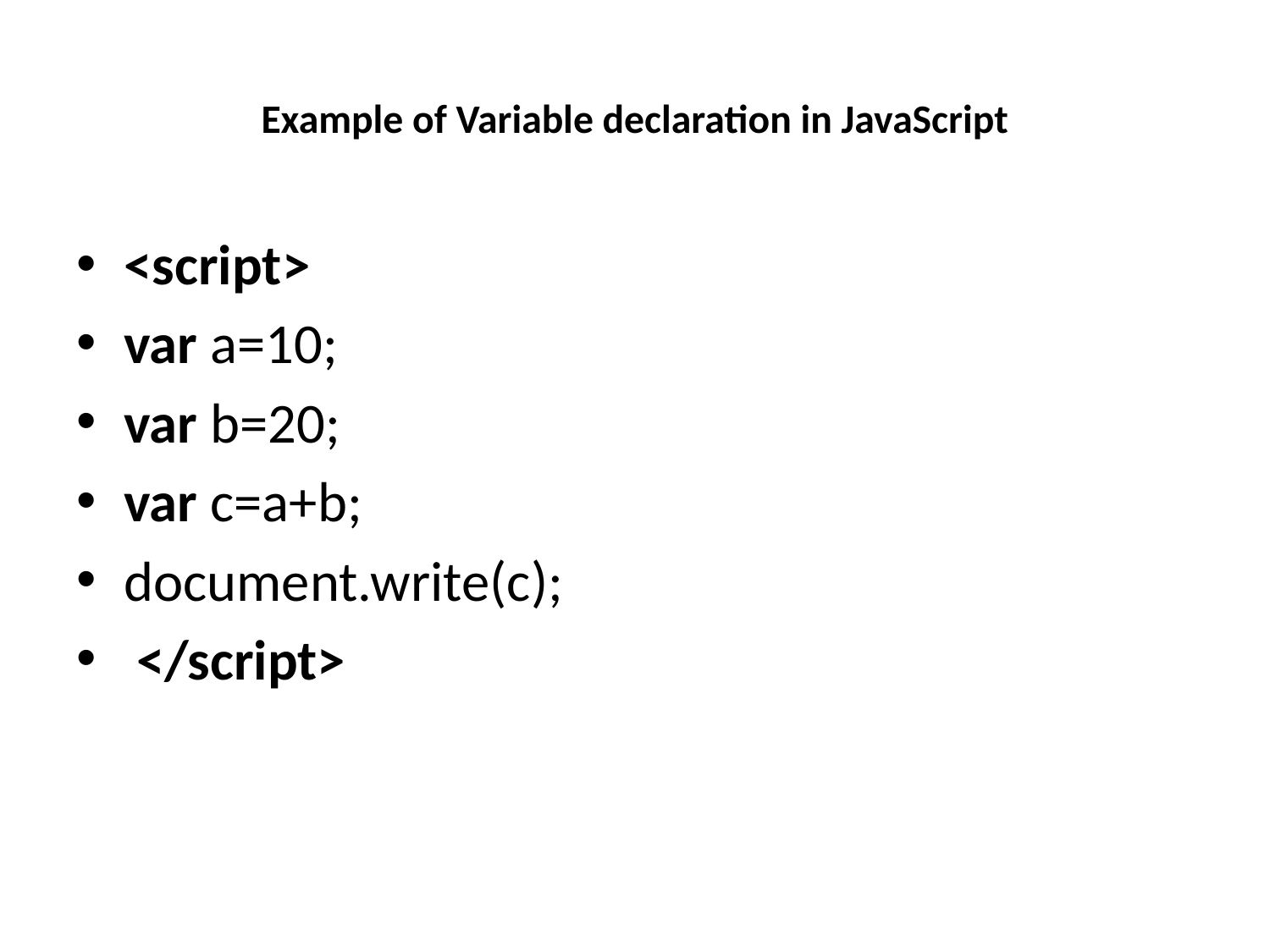

# Example of Variable declaration in JavaScript
<script>
var a=10;
var b=20;
var c=a+b;
document.write(c);
 </script>